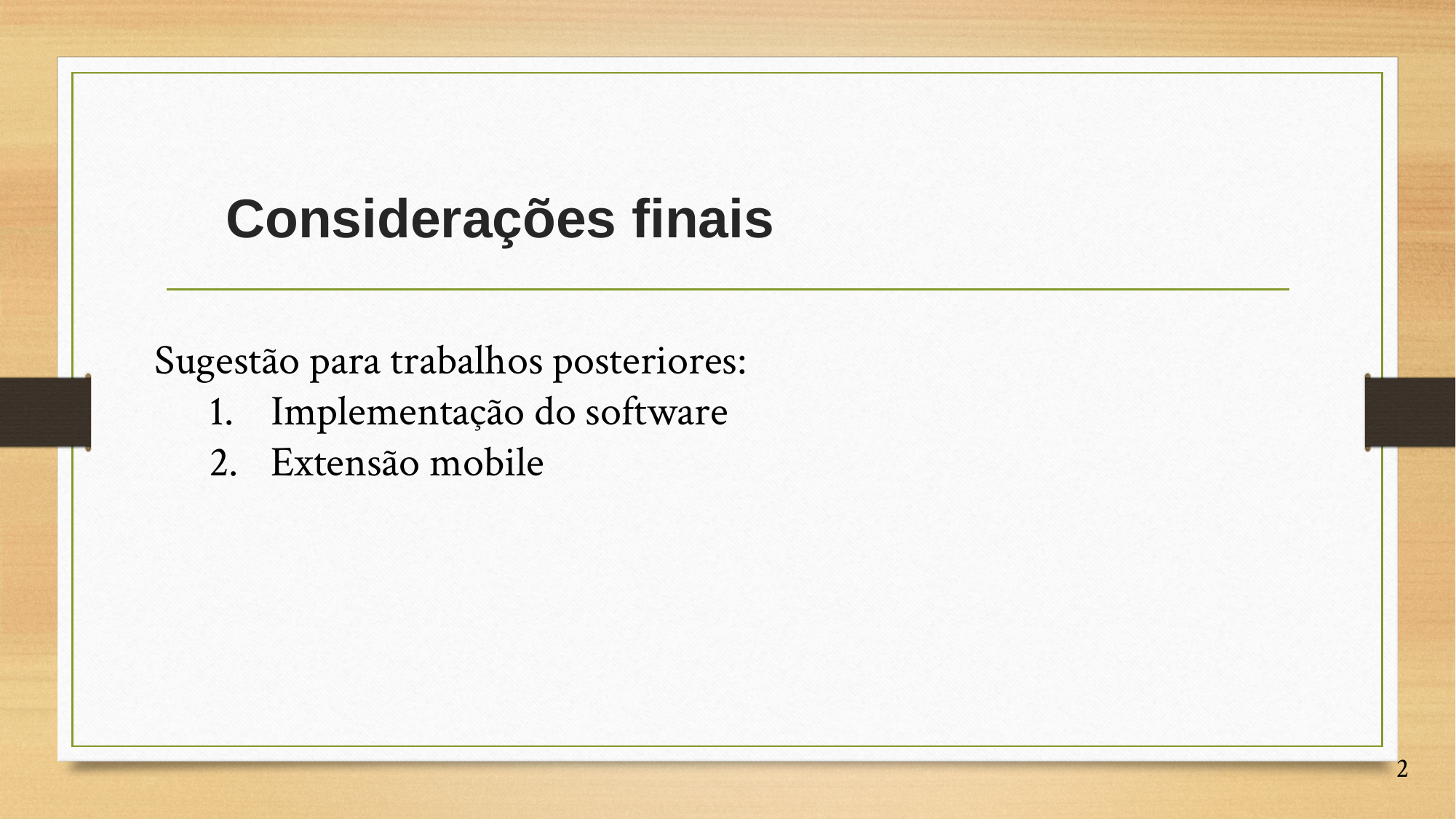

# Considerações finais
Sugestão para trabalhos posteriores:
Implementação do software
Extensão mobile
2